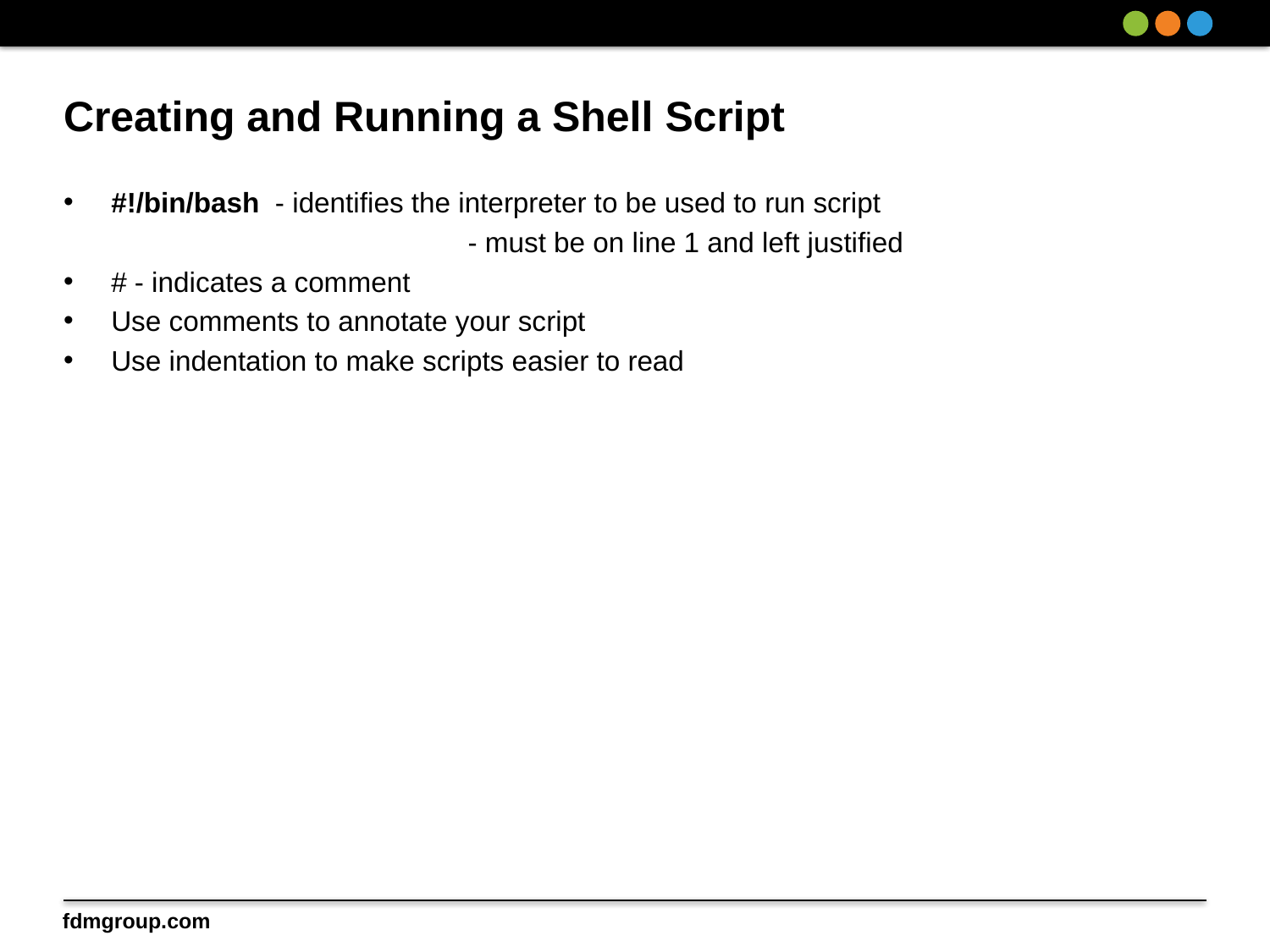

# Creating and Running a Shell Script
#!/bin/bash  - identifies the interpreter to be used to run script
			   - must be on line 1 and left justified
# - indicates a comment
Use comments to annotate your script
Use indentation to make scripts easier to read